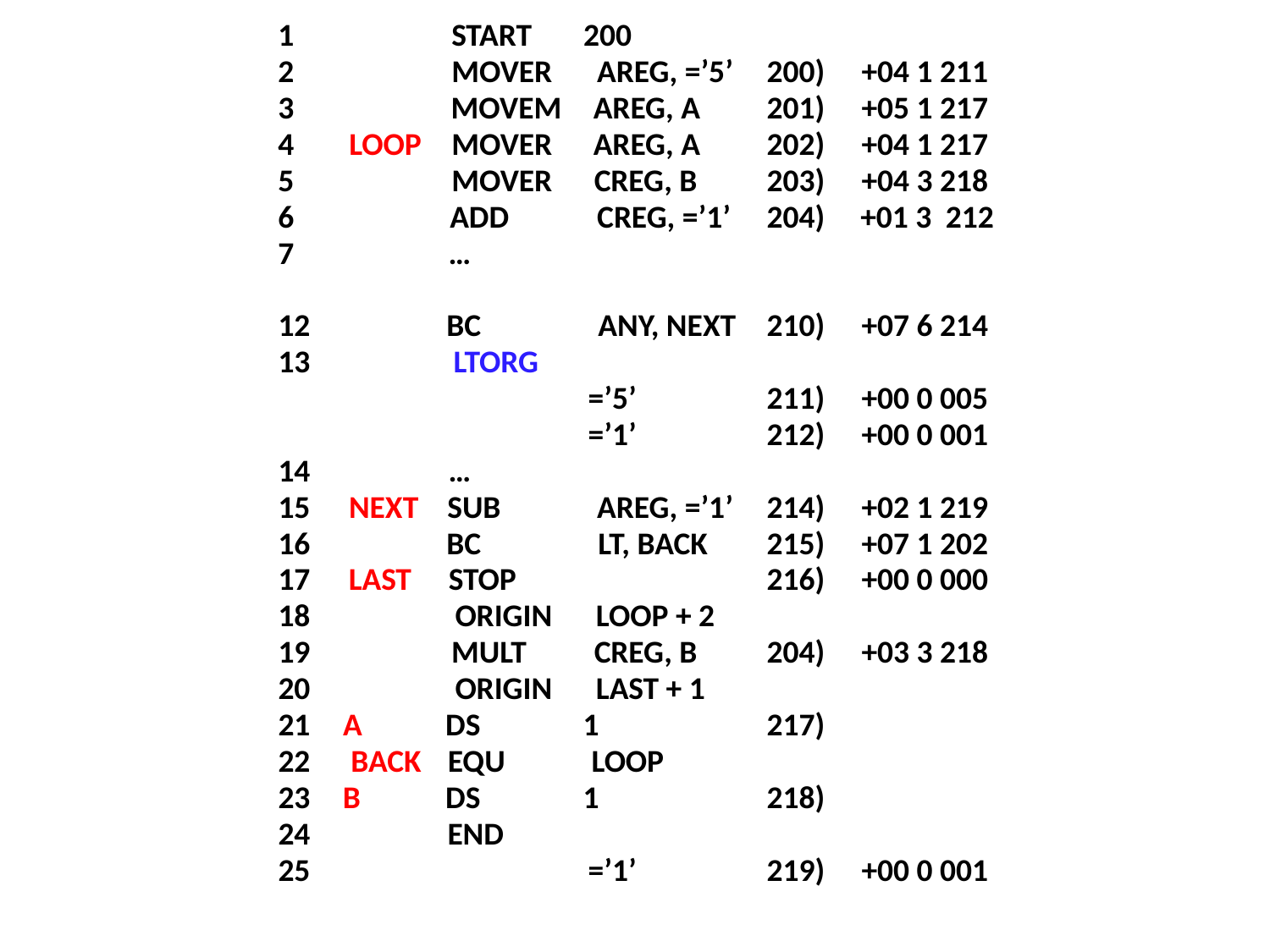

1

START

200

2

MOVER

AREG, =’5’

200)

+04 1 211

3

MOVEM

AREG, A

201)

+05 1 217

4

LOOP

MOVER

AREG, A

202)

+04 1 217

5

MOVER

CREG, B

203)

+04 3 218

6

ADD

CREG, =’1’

204)

+01 3

212

7

…

12

BC

ANY, NEXT

210)

+07 6 214

13

LTORG

=’5’

211)

+00 0 005

=’1’

212)

+00 0 001

14

…

15

NEXT

SUB

AREG, =’1’

214)

+02 1 219

16

BC

LT, BACK

215)

+07 1 202

17

LAST

STOP

216)

+00 0 000

18

ORIGIN

LOOP + 2

19

MULT

CREG, B

204)

+03 3 218

20

ORIGIN

LAST + 1

21

A

DS

1

217)

22

BACK

EQU

LOOP

23

B

DS

1

218)

24

END

25

=’1’

219)

+00 0 001